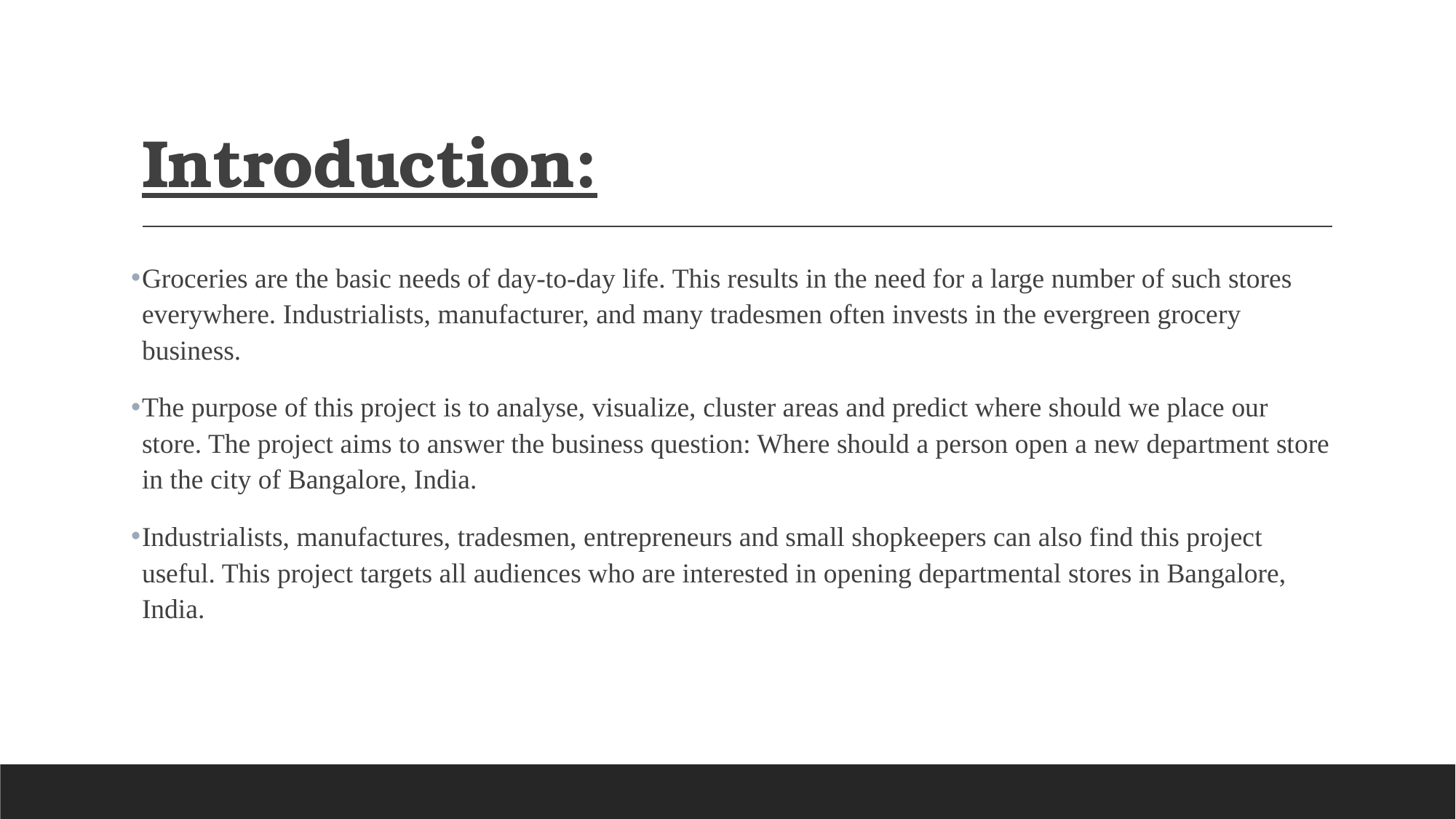

# Introduction:
Groceries are the basic needs of day-to-day life. This results in the need for a large number of such stores everywhere. Industrialists, manufacturer, and many tradesmen often invests in the evergreen grocery business.
The purpose of this project is to analyse, visualize, cluster areas and predict where should we place our store. The project aims to answer the business question: Where should a person open a new department store in the city of Bangalore, India.
Industrialists, manufactures, tradesmen, entrepreneurs and small shopkeepers can also find this project useful. This project targets all audiences who are interested in opening departmental stores in Bangalore, India.